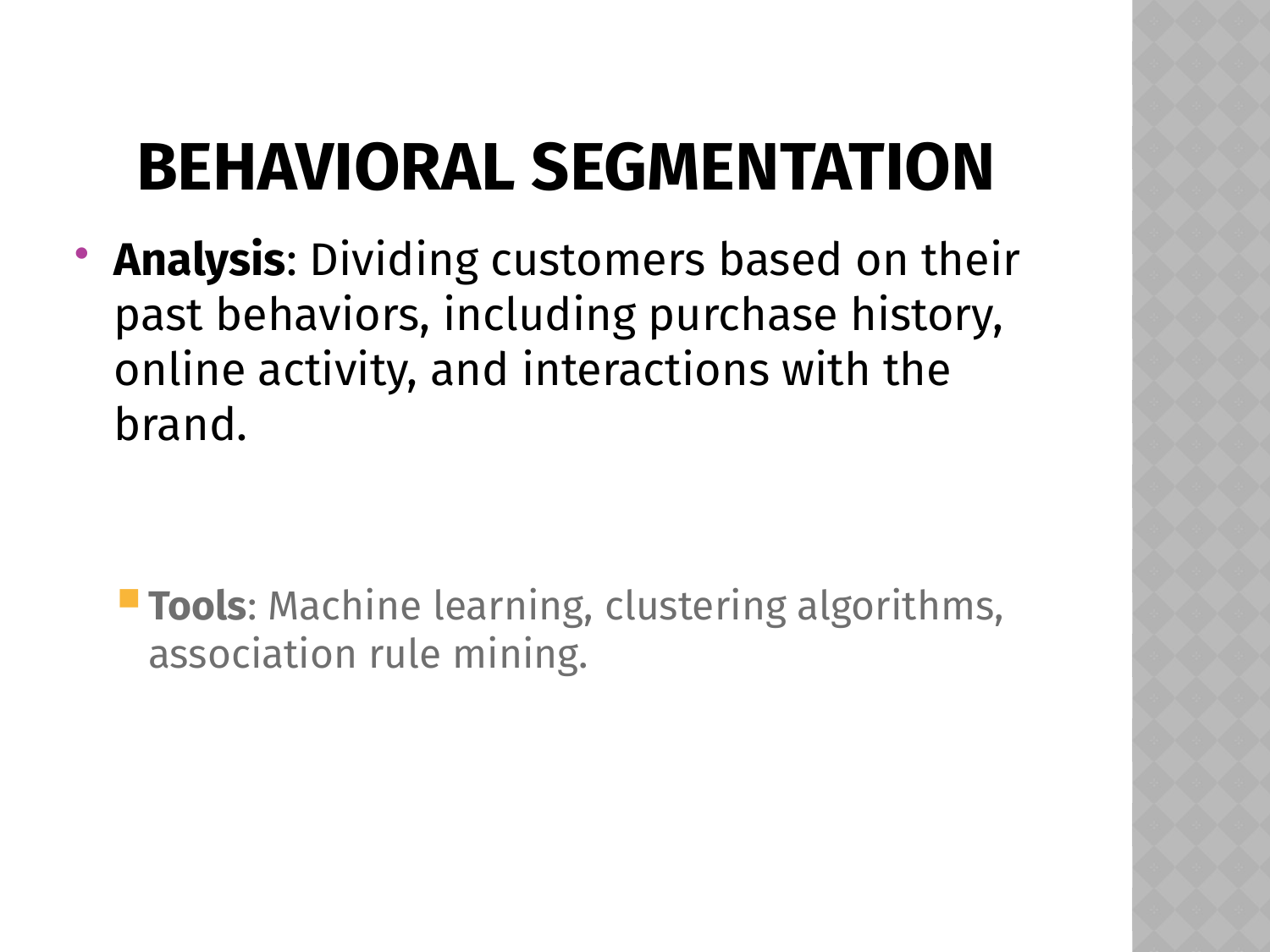

# Behavioral Segmentation
Analysis: Dividing customers based on their past behaviors, including purchase history, online activity, and interactions with the brand.

Tools: Machine learning, clustering algorithms, association rule mining.